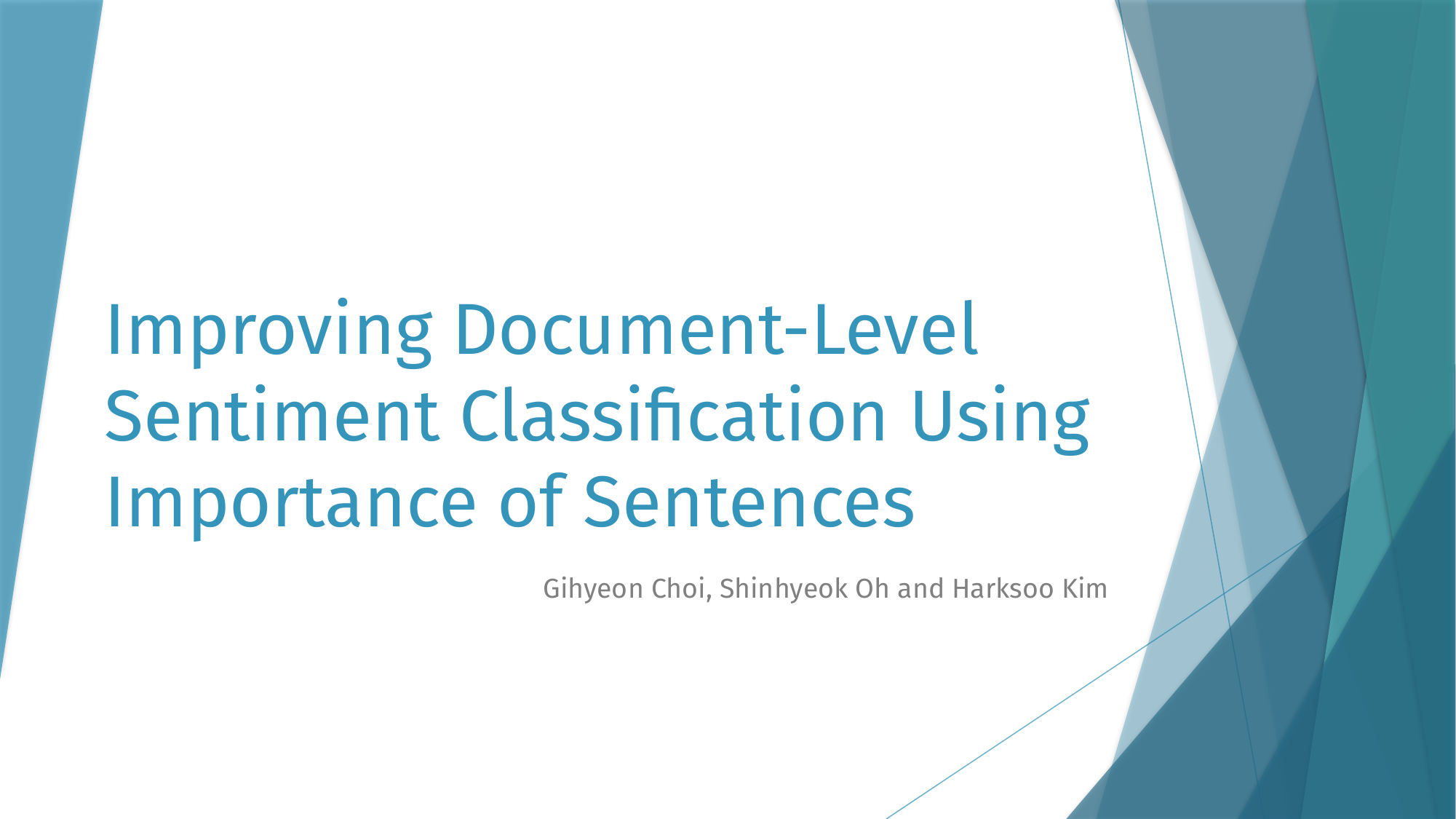

# Improving Document-Level Sentiment Classification Using Importance of Sentences
Gihyeon Choi, Shinhyeok Oh and Harksoo Kim